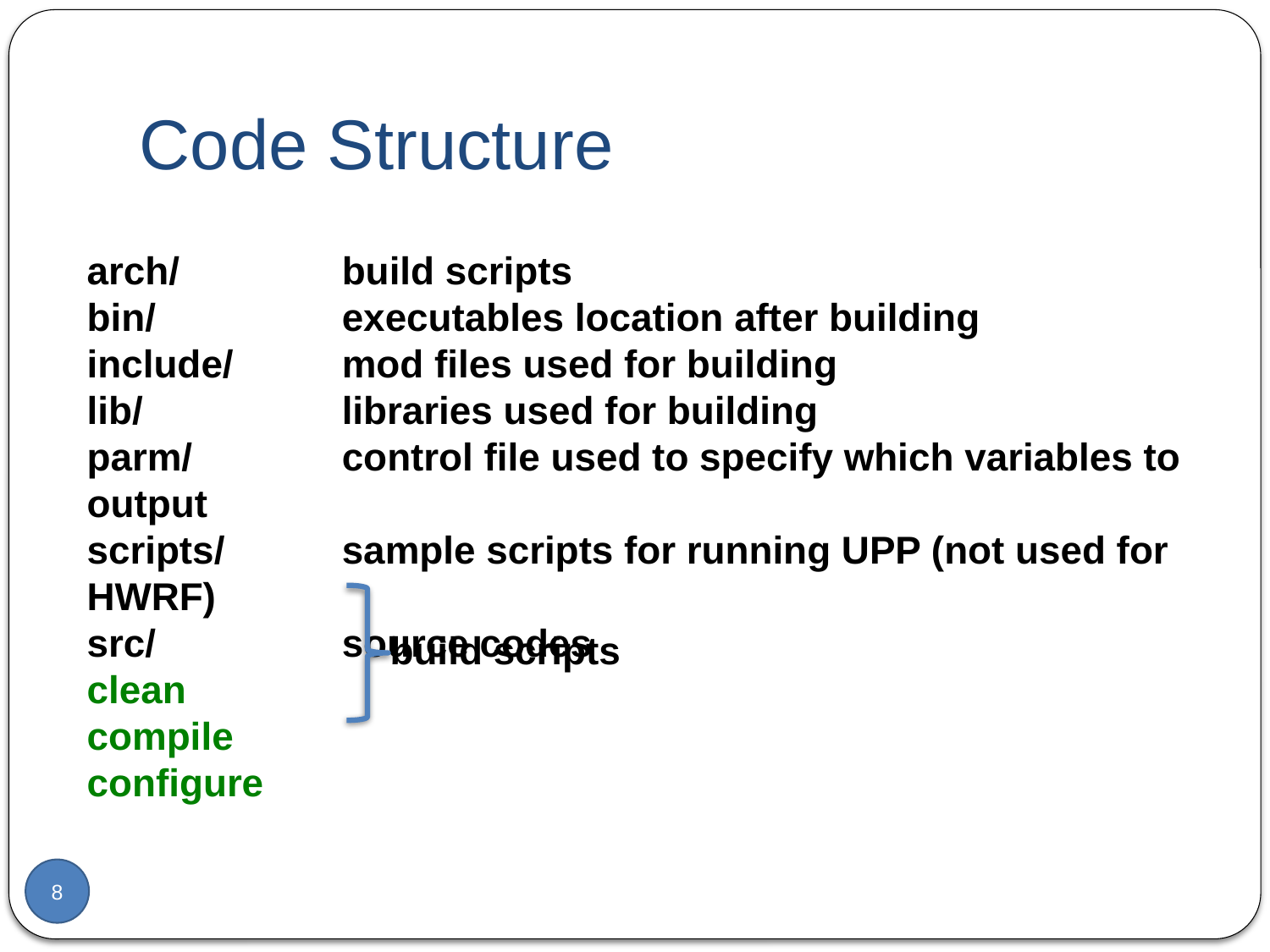

# Code Structure
arch/	build scripts
bin/	executables location after building
include/	mod files used for building
lib/	libraries used for building
parm/	control file used to specify which variables to output
scripts/	sample scripts for running UPP (not used for HWRF)
src/	source codes
clean
compile
configure

build scripts